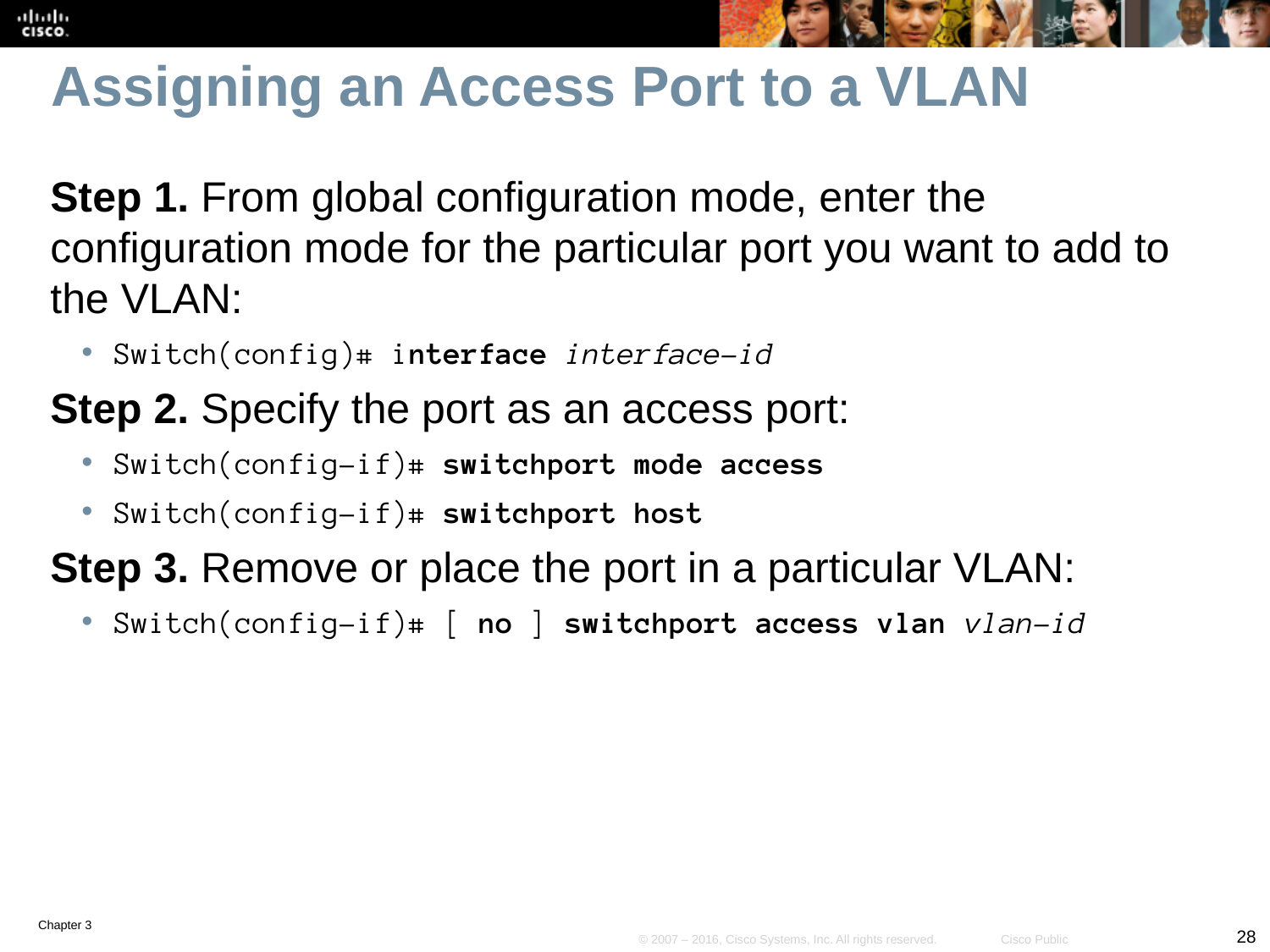

# Assigning an Access Port to a VLAN
Step 1. From global configuration mode, enter the configuration mode for the particular port you want to add to the VLAN:
Switch(config)# interface interface-id
Step 2. Specify the port as an access port:
Switch(config-if)# switchport mode access
Switch(config-if)# switchport host
Step 3. Remove or place the port in a particular VLAN:
Switch(config-if)# [ no ] switchport access vlan vlan-id